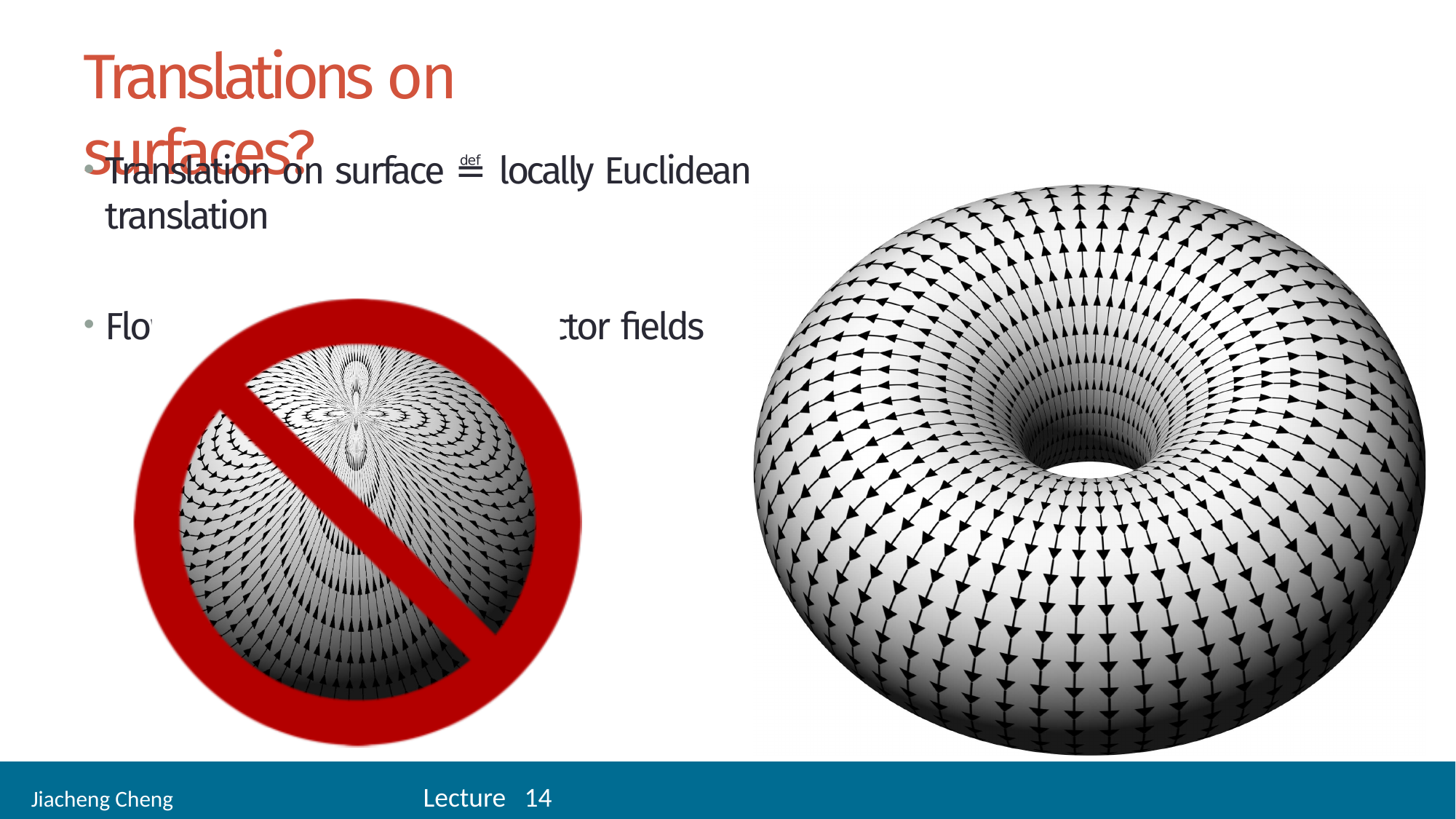

# Translations on surfaces?
Translation on surface ≝ locally Euclidean translation

Flow along non-vanishing vector fields